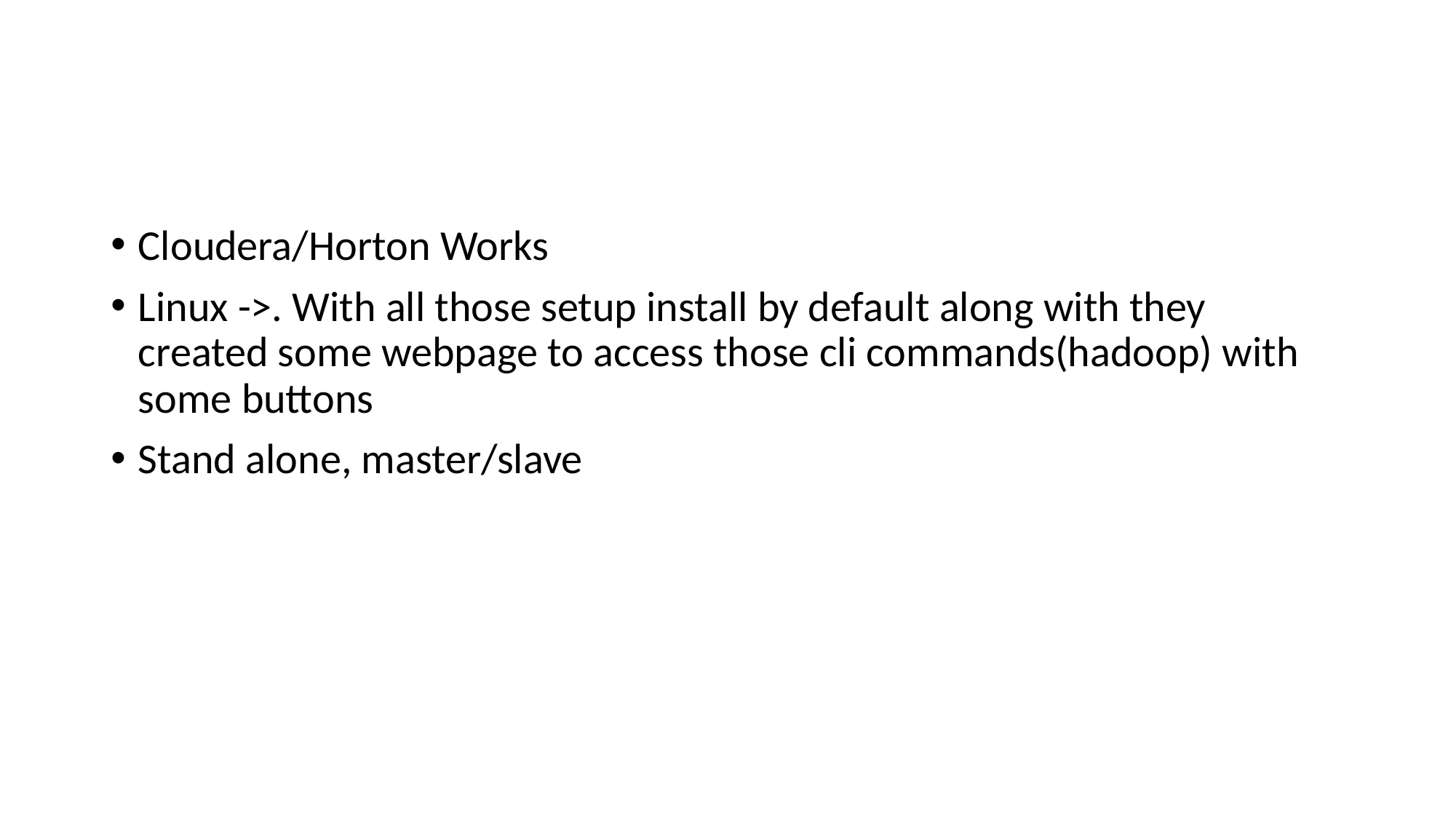

#
Cloudera/Horton Works
Linux ->. With all those setup install by default along with they created some webpage to access those cli commands(hadoop) with some buttons
Stand alone, master/slave